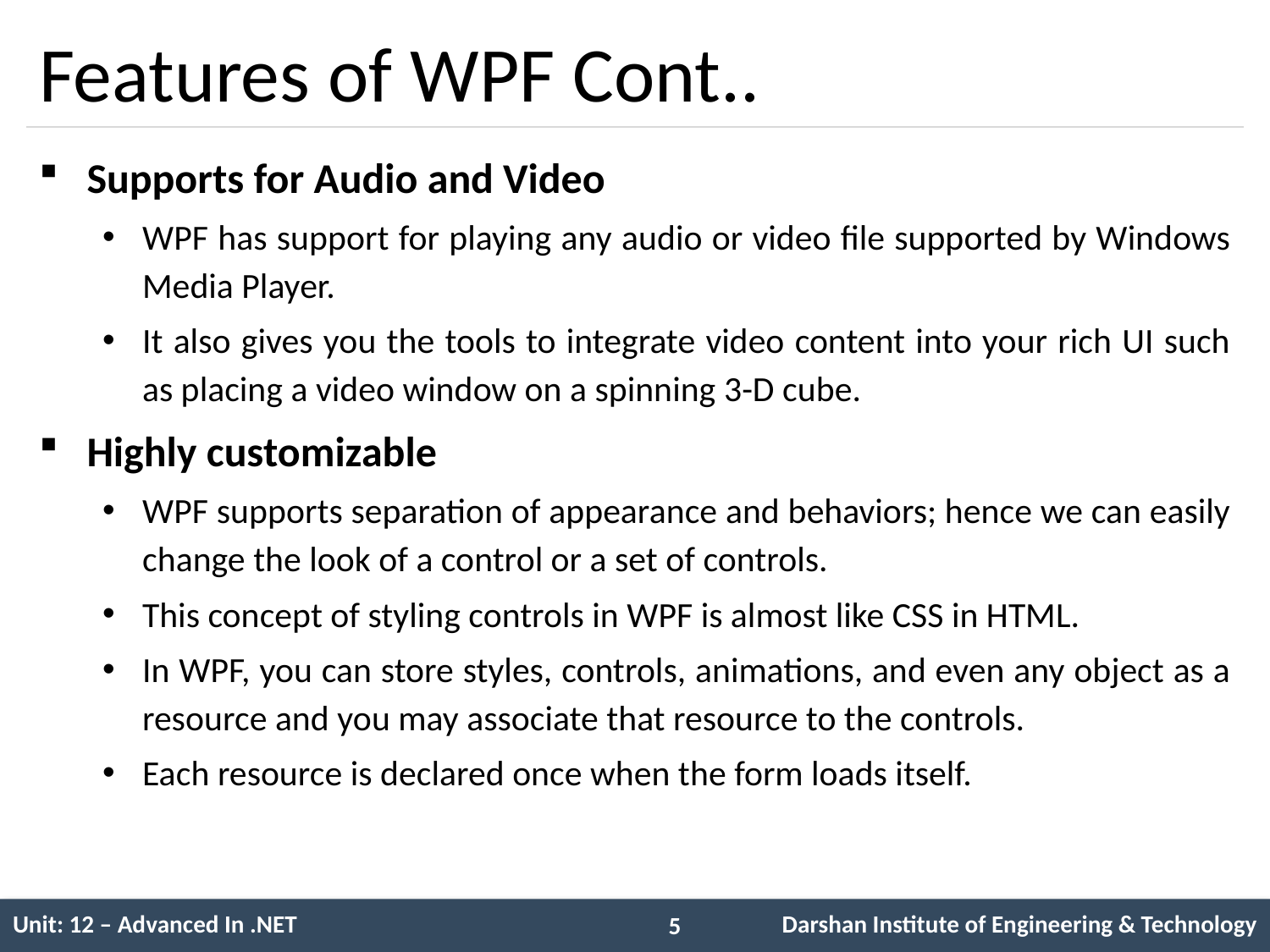

# Features of WPF Cont..
Supports for Audio and Video
WPF has support for playing any audio or video file supported by Windows Media Player.
It also gives you the tools to integrate video content into your rich UI such as placing a video window on a spinning 3-D cube.
Highly customizable
WPF supports separation of appearance and behaviors; hence we can easily change the look of a control or a set of controls.
This concept of styling controls in WPF is almost like CSS in HTML.
In WPF, you can store styles, controls, animations, and even any object as a resource and you may associate that resource to the controls.
Each resource is declared once when the form loads itself.